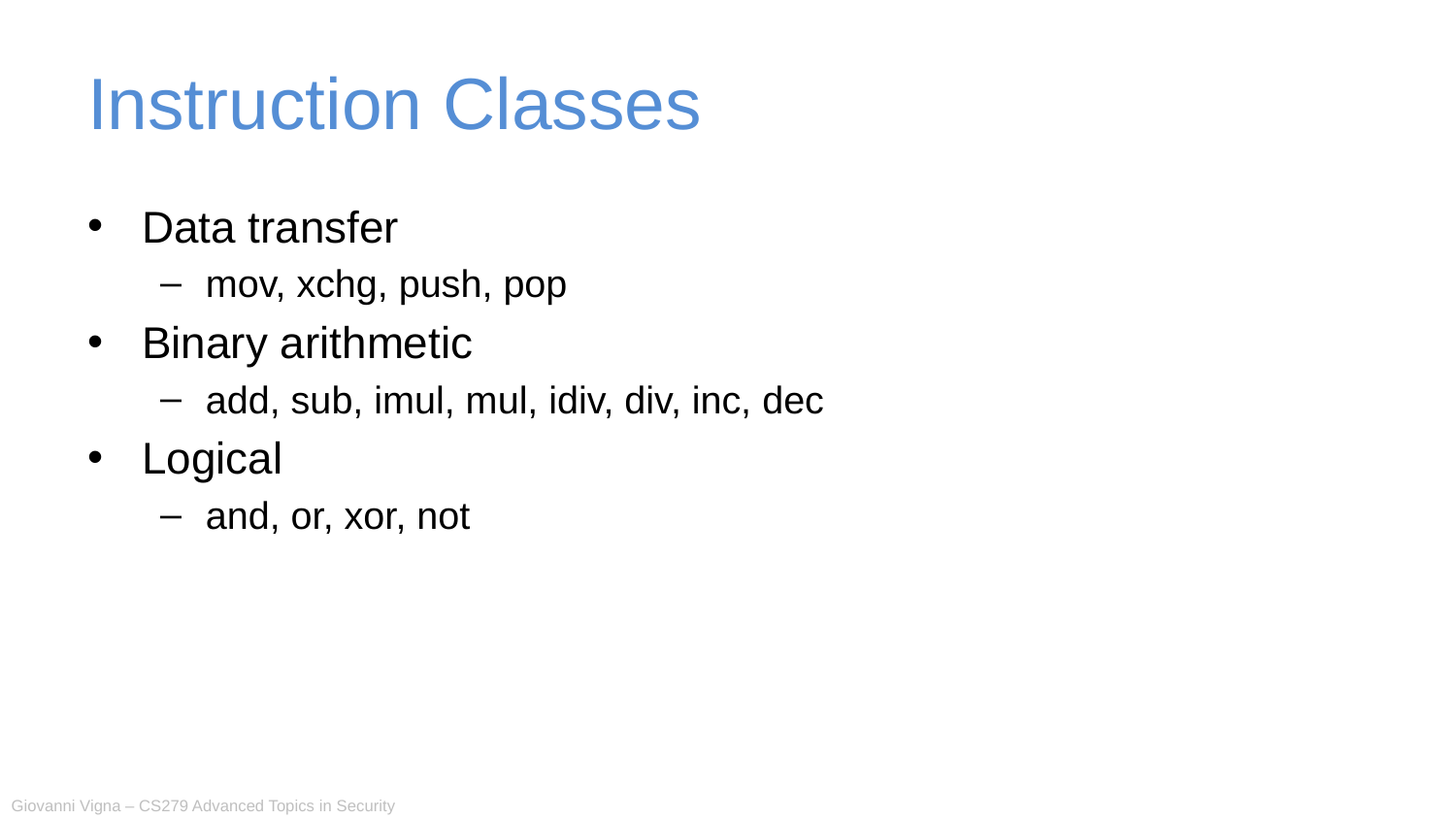

# Instruction Classes
Data transfer
mov, xchg, push, pop
Binary arithmetic
add, sub, imul, mul, idiv, div, inc, dec
Logical
and, or, xor, not